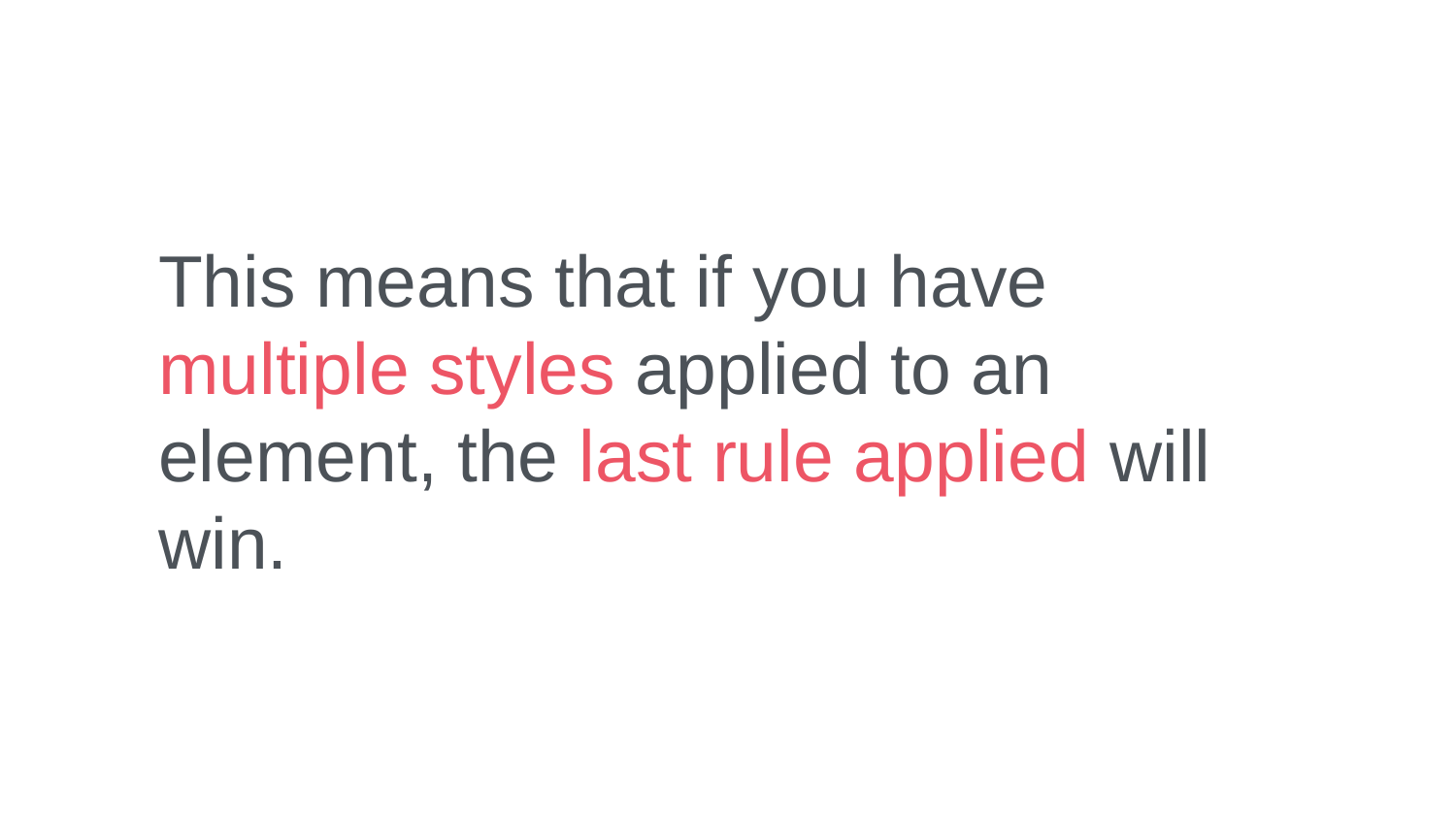

This means that if you have multiple styles applied to an element, the last rule applied will win.